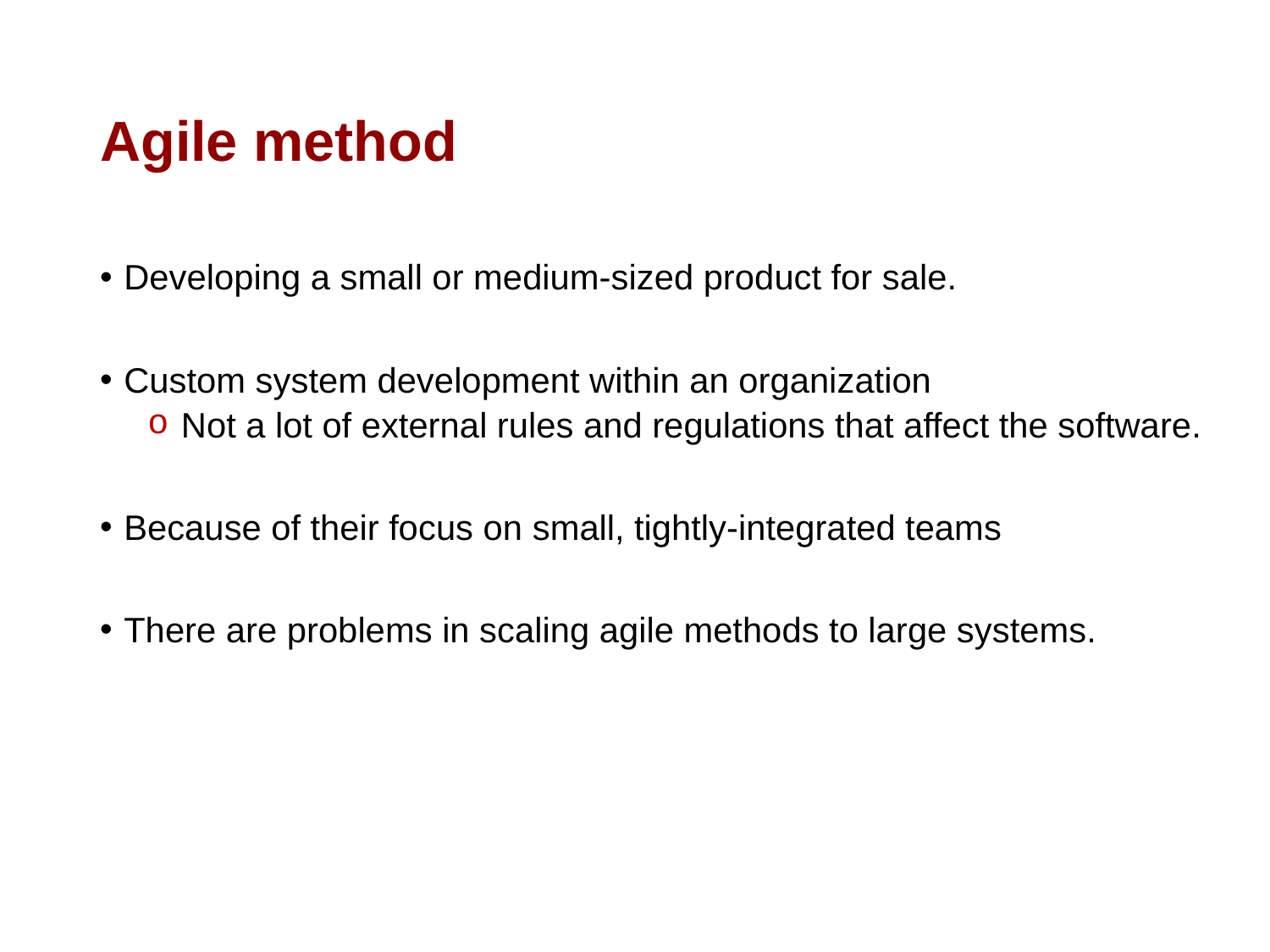

# Agile method
Developing a small or medium-sized product for sale.

Custom system development within an organization
 Not a lot of external rules and regulations that affect the software.

Because of their focus on small, tightly-integrated teams

There are problems in scaling agile methods to large systems.